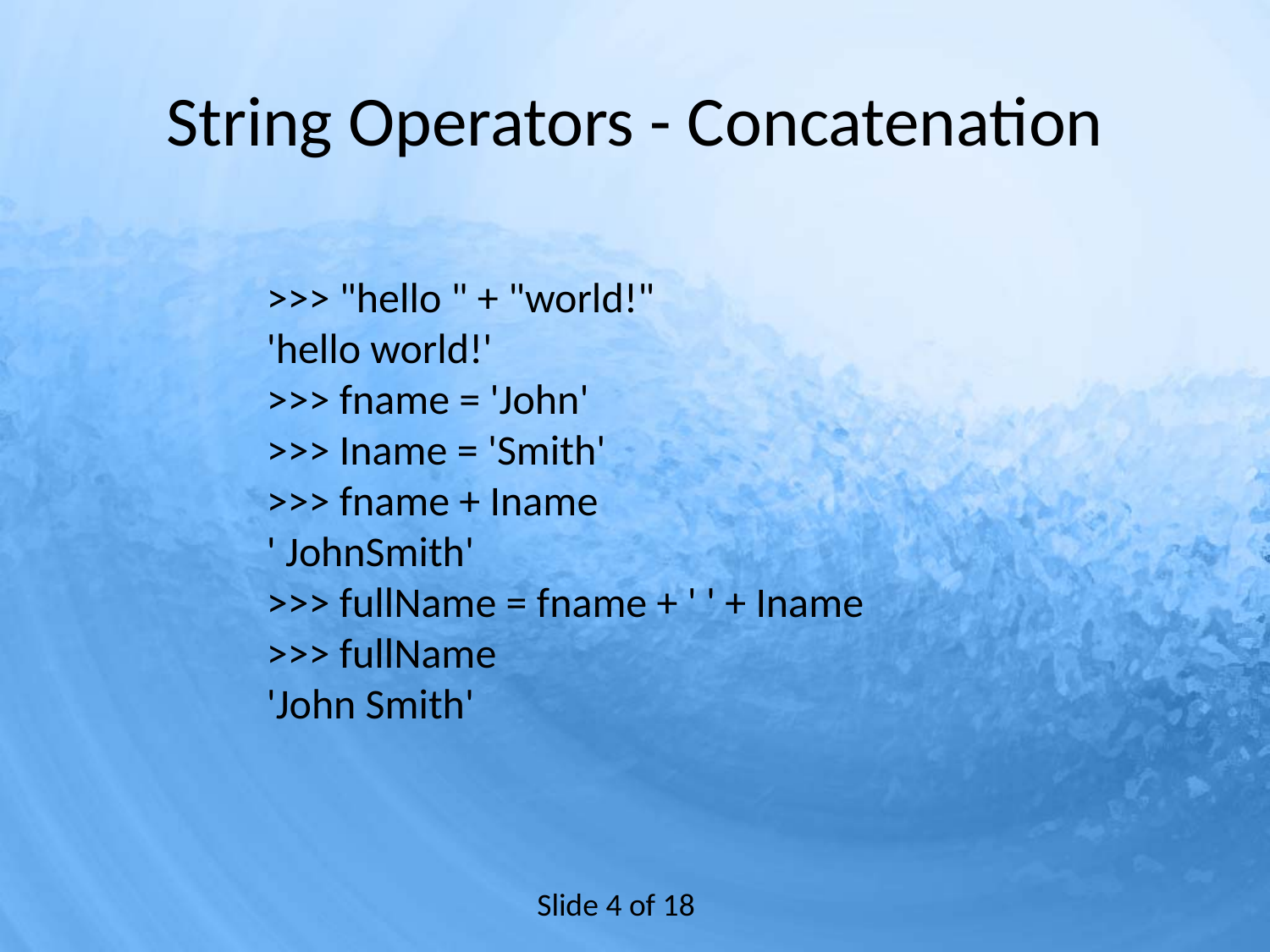

# String Operators - Concatenation
>>> "hello " + "world!"
'hello world!'
>>> fname = 'John'
>>> Iname = 'Smith'
>>> fname + Iname
' JohnSmith'
>>> fullName = fname + ' ' + Iname
>>> fullName
'John Smith'